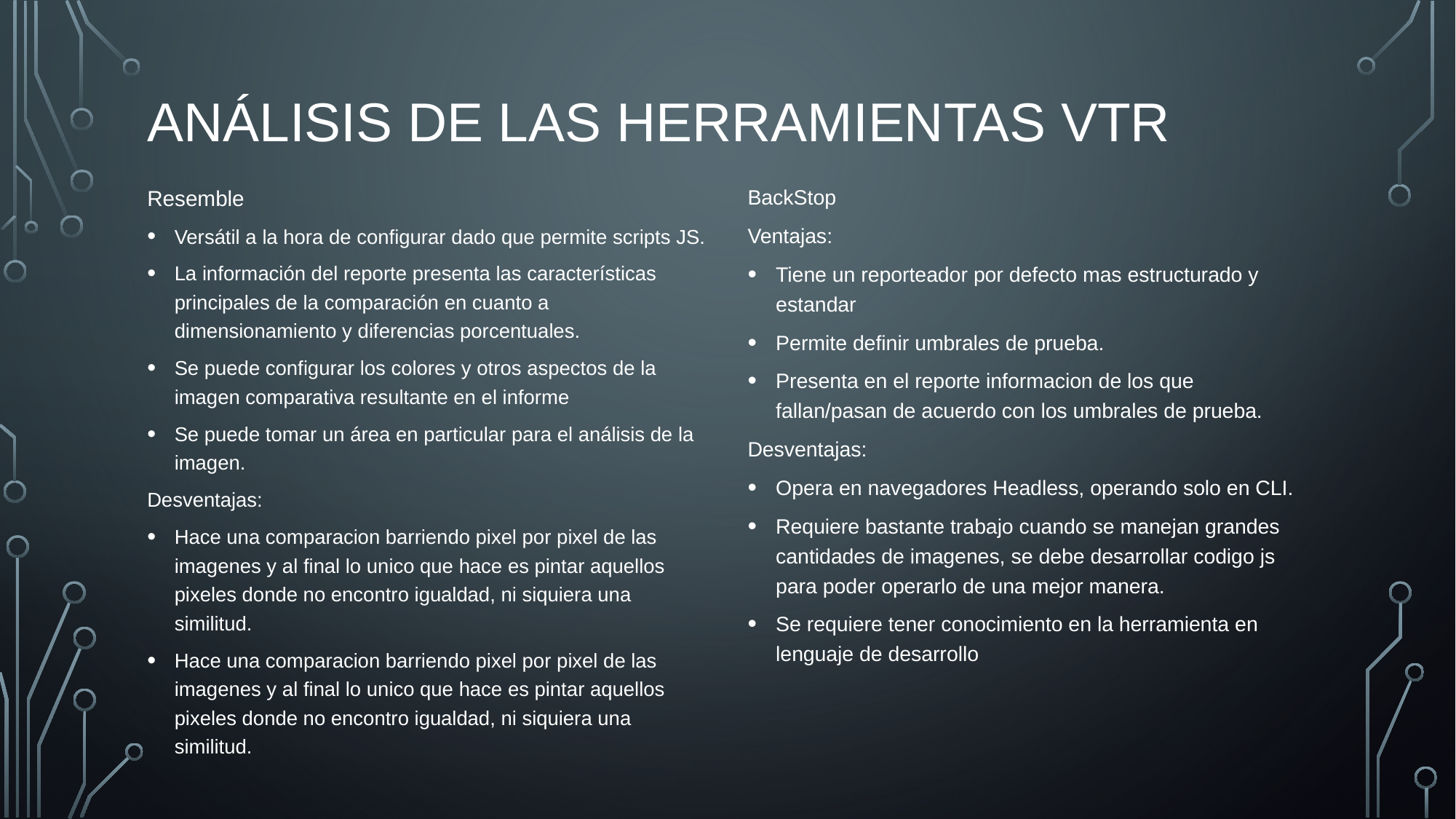

# análisis de las herramientas VTR
Resemble
Versátil a la hora de configurar dado que permite scripts JS.
La información del reporte presenta las características principales de la comparación en cuanto a dimensionamiento y diferencias porcentuales.
Se puede configurar los colores y otros aspectos de la imagen comparativa resultante en el informe
Se puede tomar un área en particular para el análisis de la imagen.
Desventajas:
Hace una comparacion barriendo pixel por pixel de las imagenes y al final lo unico que hace es pintar aquellos pixeles donde no encontro igualdad, ni siquiera una similitud.
Hace una comparacion barriendo pixel por pixel de las imagenes y al final lo unico que hace es pintar aquellos pixeles donde no encontro igualdad, ni siquiera una similitud.
BackStop
Ventajas:
Tiene un reporteador por defecto mas estructurado y estandar
Permite definir umbrales de prueba.
Presenta en el reporte informacion de los que fallan/pasan de acuerdo con los umbrales de prueba.
Desventajas:
Opera en navegadores Headless, operando solo en CLI.
Requiere bastante trabajo cuando se manejan grandes cantidades de imagenes, se debe desarrollar codigo js para poder operarlo de una mejor manera.
Se requiere tener conocimiento en la herramienta en lenguaje de desarrollo